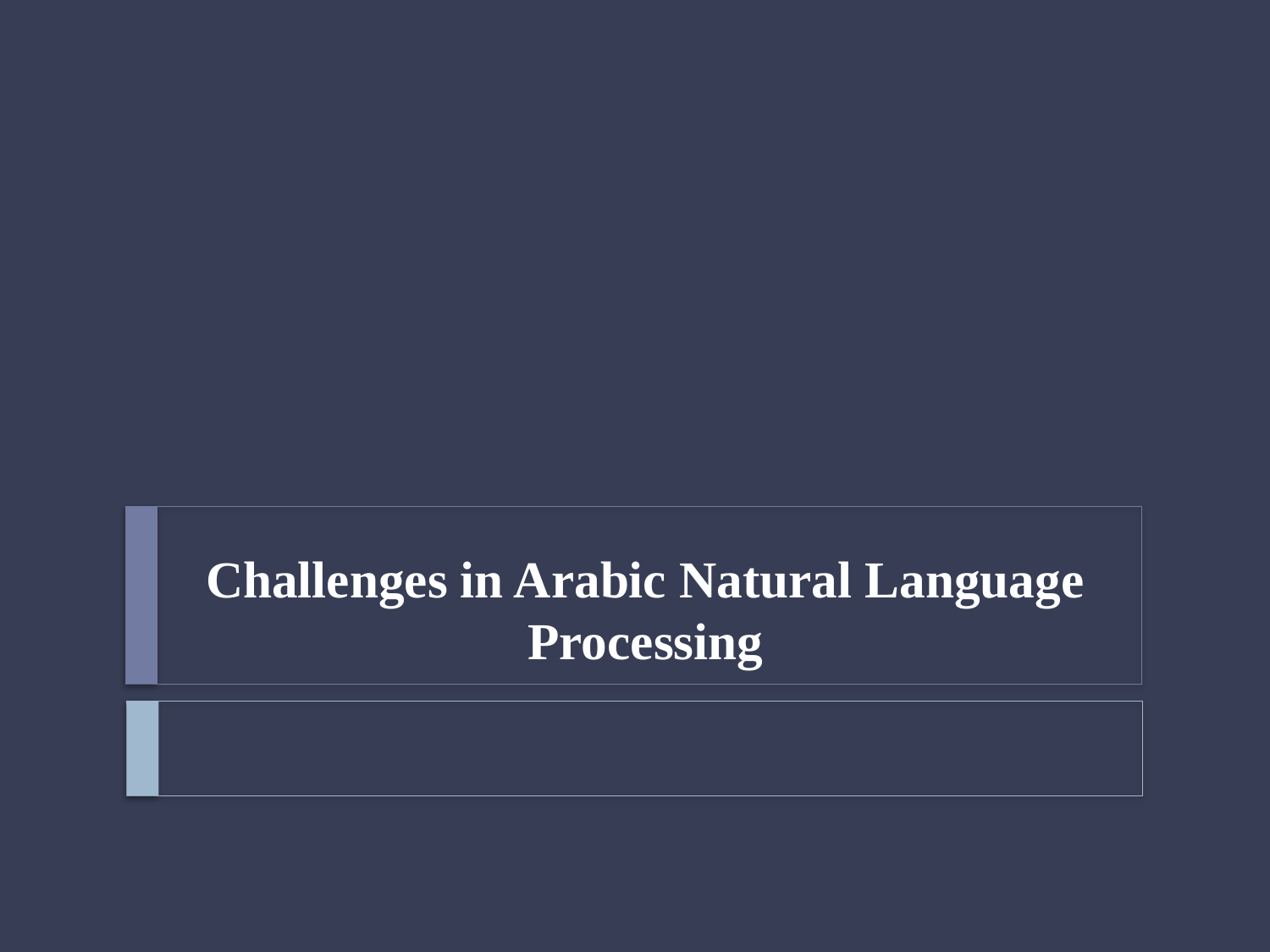

# Challenges in Arabic Natural Language Processing